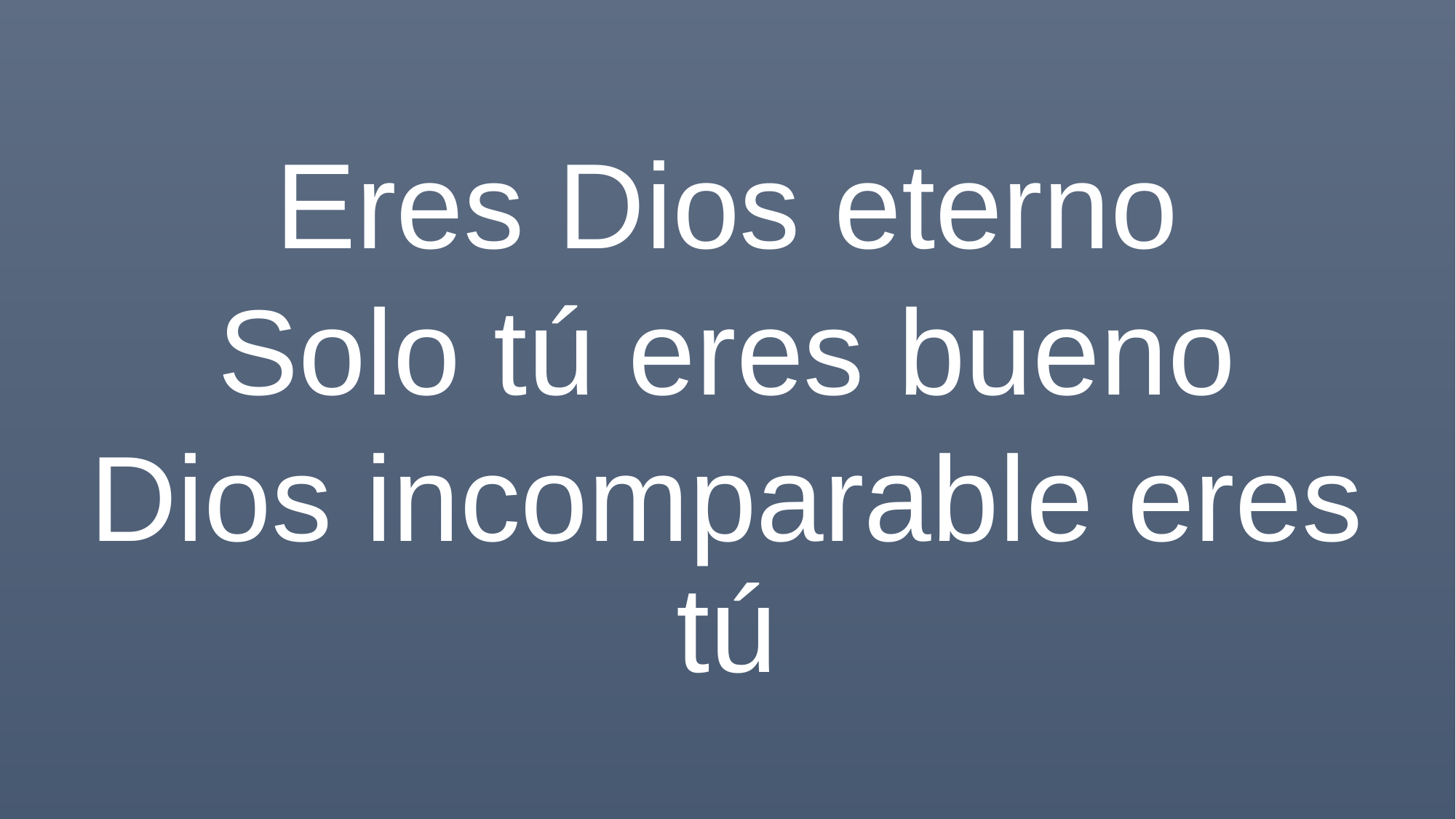

Eres Dios eterno
Solo tú eres bueno
Dios incomparable eres tú